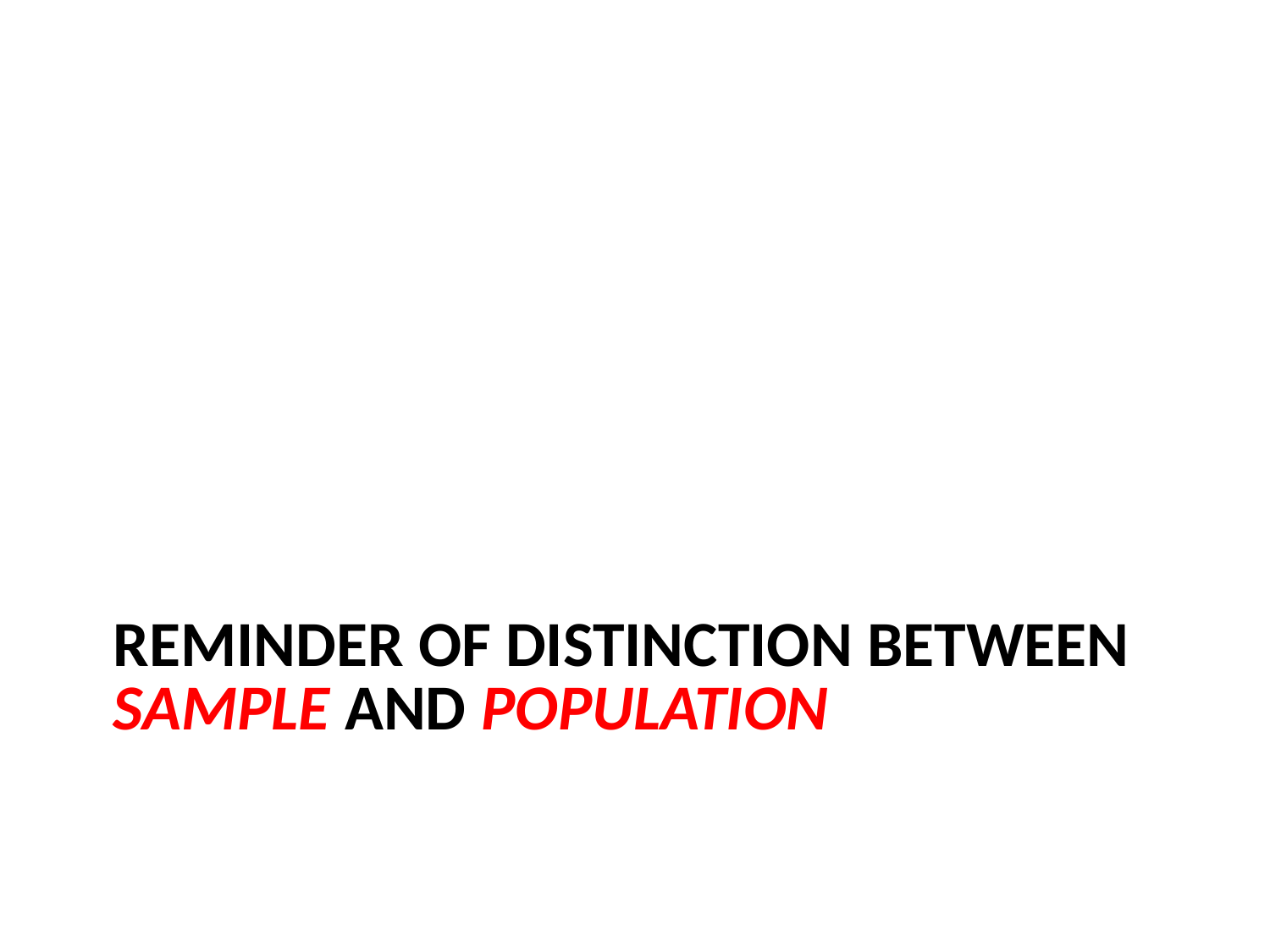

# Reminder of distinction between sample and population